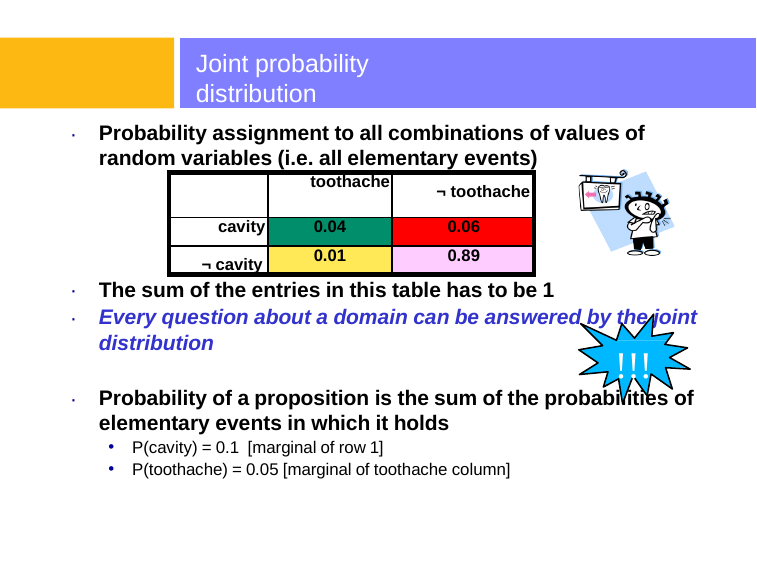

# Joint probability distribution
Probability assignment to all combinations of values of random variables (i.e. all elementary events)

|  | toothache | ¬ toothache |
| --- | --- | --- |
| cavity | 0.04 | 0.06 |
| ¬ cavity | 0.01 | 0.89 |
The sum of the entries in this table has to be 1
Every question about a domain can be answered by the joint

distribution
!!!
Probability of a proposition is the sum of the probabilities of elementary events in which it holds
P(cavity) = 0.1  [marginal of row 1]
P(toothache) = 0.05 [marginal of toothache column]